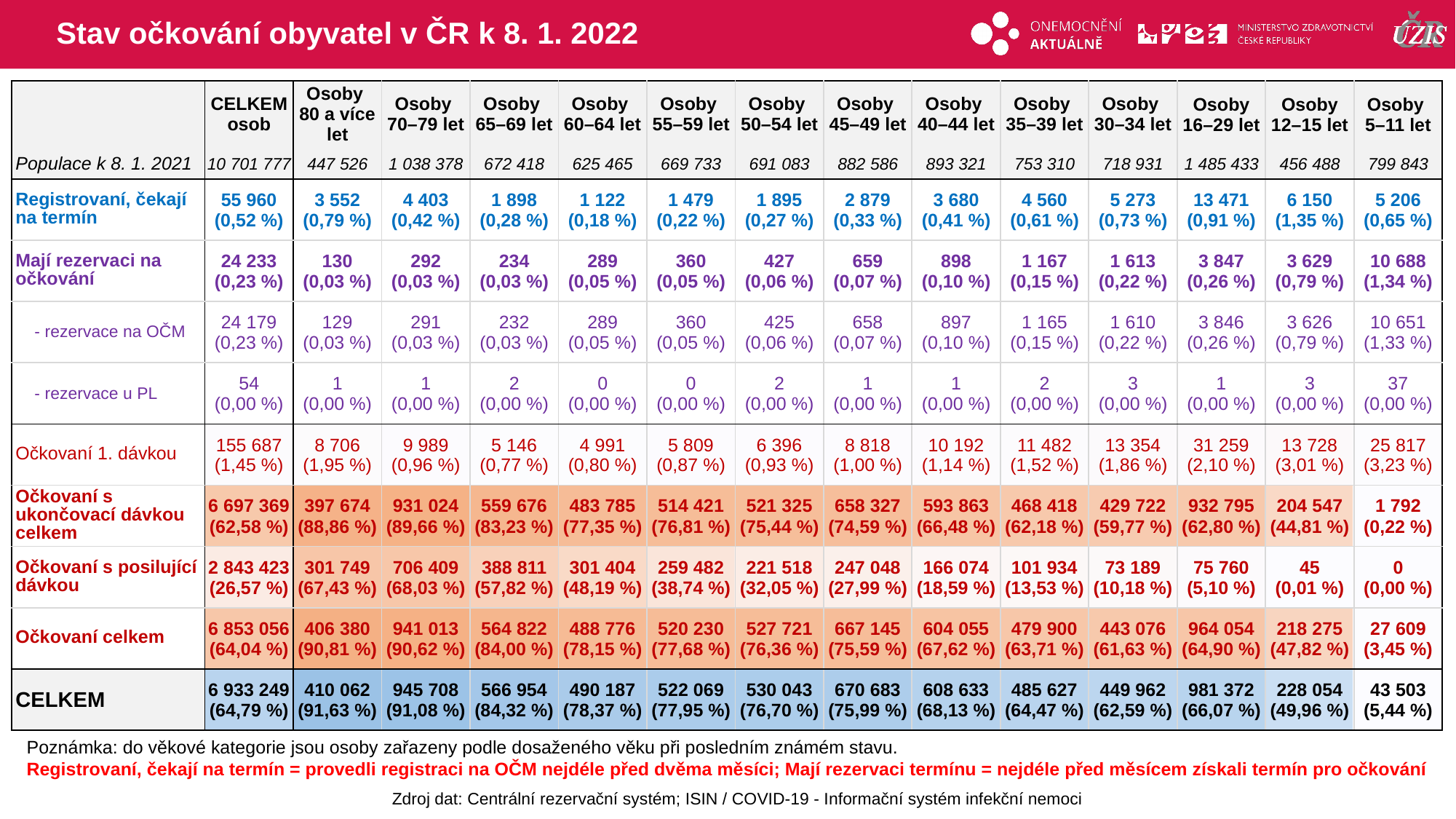

# Stav očkování obyvatel v ČR k 8. 1. 2022
|  | CELKEM osob | Osoby 80 a více let | Osoby 70–79 let | Osoby 65–69 let | Osoby 60–64 let | Osoby 55–59 let | Osoby 50–54 let | Osoby 45–49 let | Osoby 40–44 let | Osoby 35–39 let | Osoby 30–34 let | Osoby 16–29 let | Osoby 12–15 let | Osoby 5–11 let |
| --- | --- | --- | --- | --- | --- | --- | --- | --- | --- | --- | --- | --- | --- | --- |
| Populace k 8. 1. 2021 | 10 701 777 | 447 526 | 1 038 378 | 672 418 | 625 465 | 669 733 | 691 083 | 882 586 | 893 321 | 753 310 | 718 931 | 1 485 433 | 456 488 | 799 843 |
| Registrovaní, čekají na termín | 55 960 (0,52 %) | 3 552 (0,79 %) | 4 403 (0,42 %) | 1 898 (0,28 %) | 1 122 (0,18 %) | 1 479 (0,22 %) | 1 895 (0,27 %) | 2 879 (0,33 %) | 3 680 (0,41 %) | 4 560 (0,61 %) | 5 273 (0,73 %) | 13 471 (0,91 %) | 6 150 (1,35 %) | 5 206 (0,65 %) |
| Mají rezervaci na očkování | 24 233 (0,23 %) | 130 (0,03 %) | 292 (0,03 %) | 234 (0,03 %) | 289 (0,05 %) | 360 (0,05 %) | 427 (0,06 %) | 659 (0,07 %) | 898 (0,10 %) | 1 167 (0,15 %) | 1 613 (0,22 %) | 3 847 (0,26 %) | 3 629 (0,79 %) | 10 688 (1,34 %) |
| - rezervace na OČM | 24 179 (0,23 %) | 129 (0,03 %) | 291 (0,03 %) | 232 (0,03 %) | 289 (0,05 %) | 360 (0,05 %) | 425 (0,06 %) | 658 (0,07 %) | 897 (0,10 %) | 1 165 (0,15 %) | 1 610 (0,22 %) | 3 846 (0,26 %) | 3 626 (0,79 %) | 10 651 (1,33 %) |
| - rezervace u PL | 54 (0,00 %) | 1 (0,00 %) | 1 (0,00 %) | 2 (0,00 %) | 0 (0,00 %) | 0 (0,00 %) | 2 (0,00 %) | 1 (0,00 %) | 1 (0,00 %) | 2 (0,00 %) | 3 (0,00 %) | 1 (0,00 %) | 3 (0,00 %) | 37 (0,00 %) |
| Očkovaní 1. dávkou | 155 687 (1,45 %) | 8 706 (1,95 %) | 9 989 (0,96 %) | 5 146 (0,77 %) | 4 991 (0,80 %) | 5 809 (0,87 %) | 6 396 (0,93 %) | 8 818 (1,00 %) | 10 192 (1,14 %) | 11 482 (1,52 %) | 13 354 (1,86 %) | 31 259 (2,10 %) | 13 728 (3,01 %) | 25 817 (3,23 %) |
| Očkovaní s ukončovací dávkou celkem | 6 697 369 (62,58 %) | 397 674 (88,86 %) | 931 024 (89,66 %) | 559 676 (83,23 %) | 483 785 (77,35 %) | 514 421 (76,81 %) | 521 325 (75,44 %) | 658 327 (74,59 %) | 593 863 (66,48 %) | 468 418 (62,18 %) | 429 722 (59,77 %) | 932 795 (62,80 %) | 204 547 (44,81 %) | 1 792 (0,22 %) |
| Očkovaní s posilující dávkou | 2 843 423 (26,57 %) | 301 749 (67,43 %) | 706 409 (68,03 %) | 388 811 (57,82 %) | 301 404 (48,19 %) | 259 482 (38,74 %) | 221 518 (32,05 %) | 247 048 (27,99 %) | 166 074 (18,59 %) | 101 934 (13,53 %) | 73 189 (10,18 %) | 75 760 (5,10 %) | 45 (0,01 %) | 0 (0,00 %) |
| Očkovaní celkem | 6 853 056 (64,04 %) | 406 380 (90,81 %) | 941 013 (90,62 %) | 564 822 (84,00 %) | 488 776 (78,15 %) | 520 230 (77,68 %) | 527 721 (76,36 %) | 667 145 (75,59 %) | 604 055 (67,62 %) | 479 900 (63,71 %) | 443 076 (61,63 %) | 964 054 (64,90 %) | 218 275 (47,82 %) | 27 609 (3,45 %) |
| CELKEM | 6 933 249 (64,79 %) | 410 062 (91,63 %) | 945 708 (91,08 %) | 566 954 (84,32 %) | 490 187 (78,37 %) | 522 069 (77,95 %) | 530 043 (76,70 %) | 670 683 (75,99 %) | 608 633 (68,13 %) | 485 627 (64,47 %) | 449 962 (62,59 %) | 981 372 (66,07 %) | 228 054 (49,96 %) | 43 503 (5,44 %) |
|  |  |  |  |  |  |  |  |  |  |  |  |  |  |
| --- | --- | --- | --- | --- | --- | --- | --- | --- | --- | --- | --- | --- | --- |
|  |  |  |  |  |  |  |  |  |  |  |  |  |  |
|  |  |  |  |  |  |  |  |  |  |  |  |  |  |
|  |  |  |  |  |  |  |  |  |  |  |  |  |  |
|  |  |  |  |  |  |  |  |  |  |  |  |  |  |
Poznámka: do věkové kategorie jsou osoby zařazeny podle dosaženého věku při posledním známém stavu.
Registrovaní, čekají na termín = provedli registraci na OČM nejdéle před dvěma měsíci; Mají rezervaci termínu = nejdéle před měsícem získali termín pro očkování
Zdroj dat: Centrální rezervační systém; ISIN / COVID-19 - Informační systém infekční nemoci